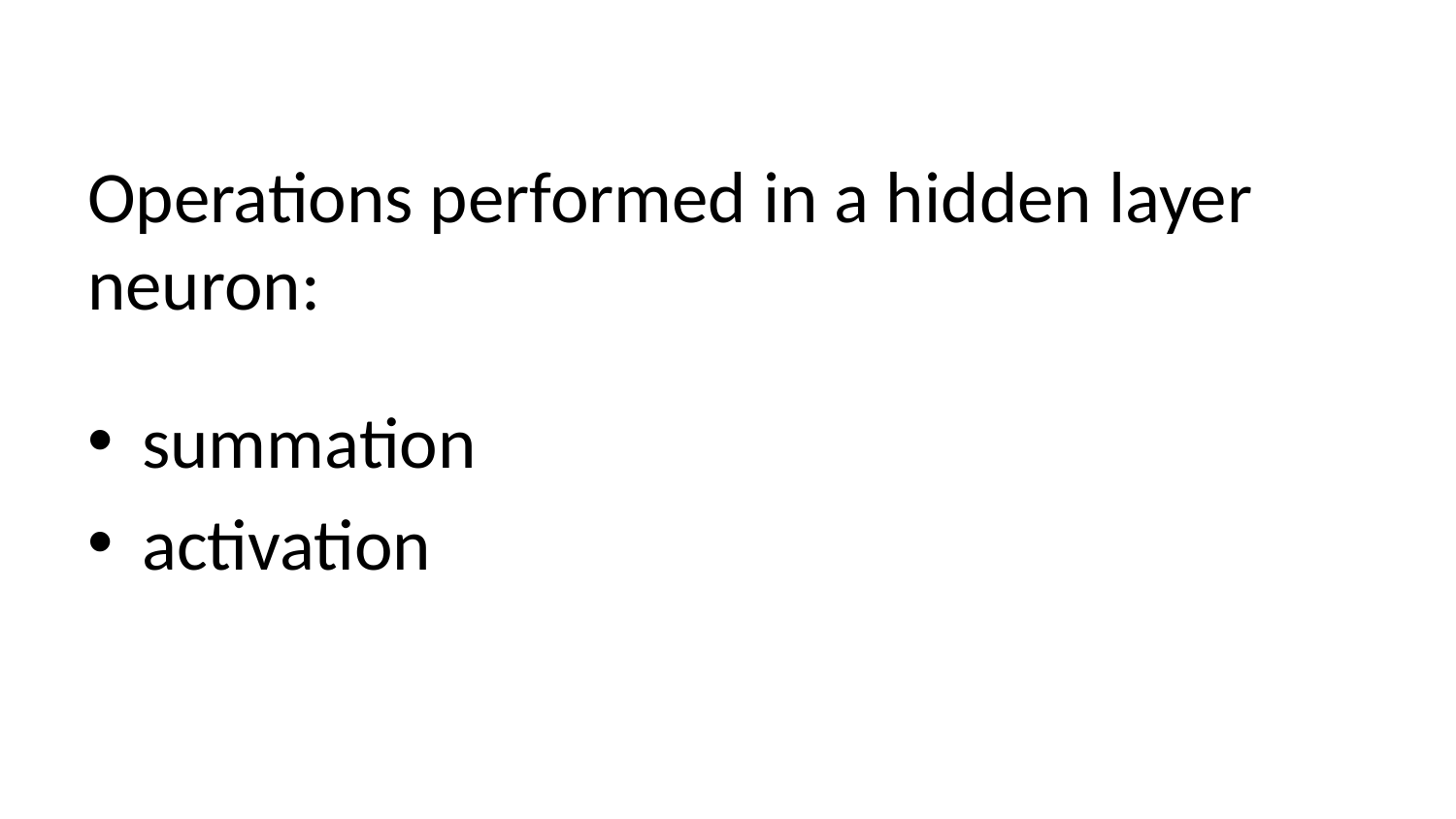

Operations performed in a hidden layer neuron:

summation
activation